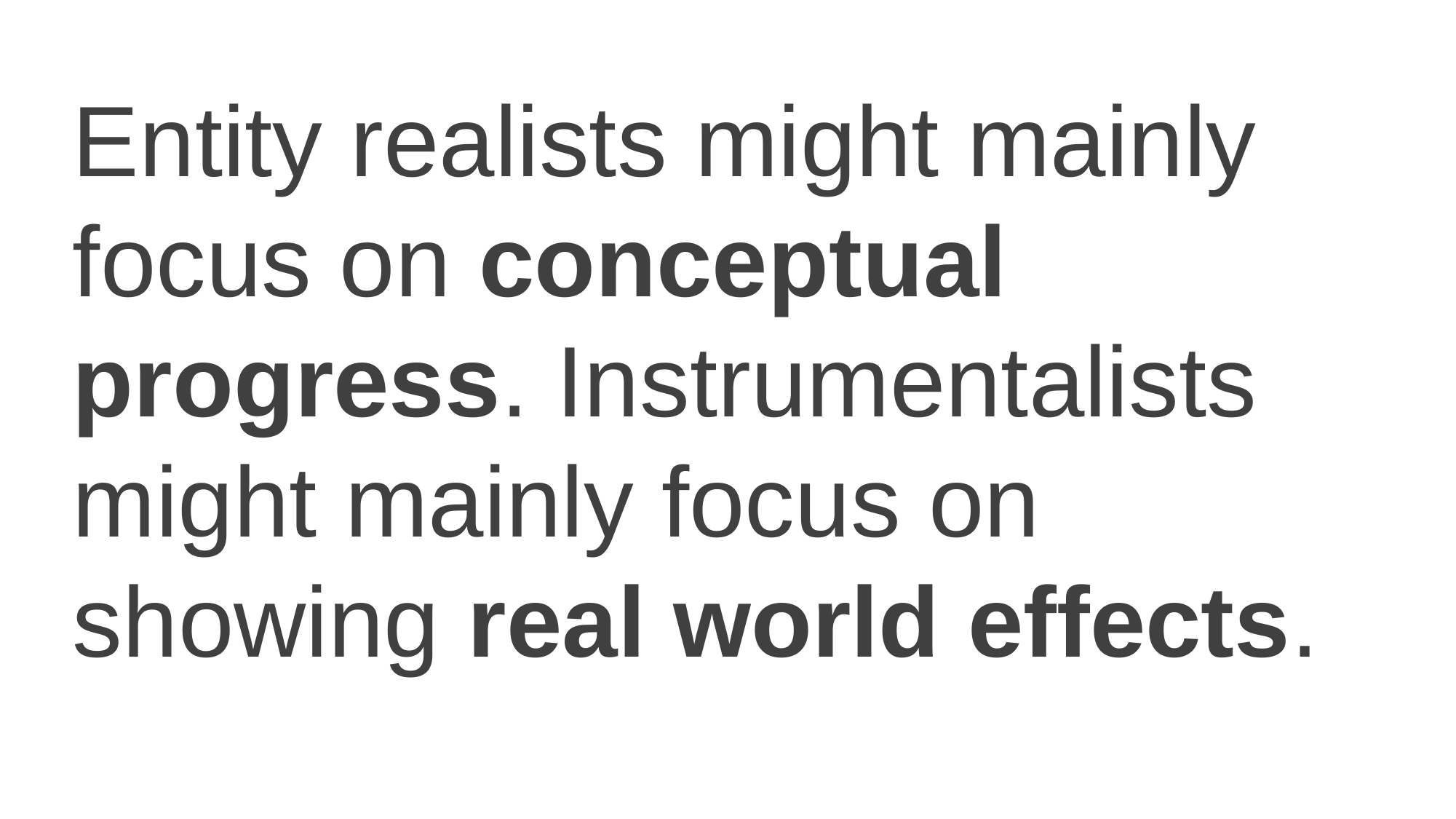

Entity realists might mainly focus on conceptual progress. Instrumentalists might mainly focus on showing real world effects.